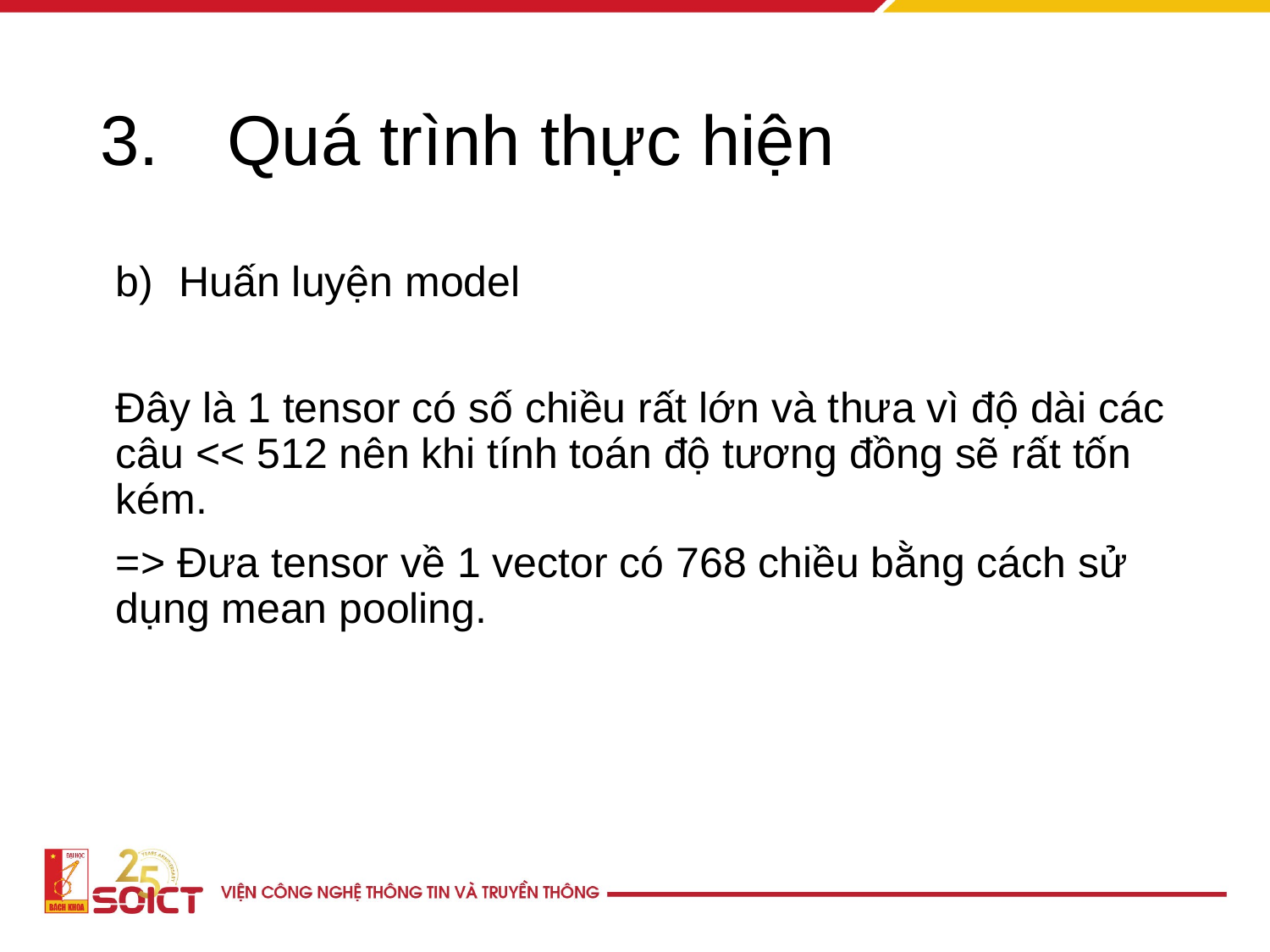

# 3.	Quá trình thực hiện
Huấn luyện model

Đây là 1 tensor có số chiều rất lớn và thưa vì độ dài các câu << 512 nên khi tính toán độ tương đồng sẽ rất tốn kém.
=> Đưa tensor về 1 vector có 768 chiều bằng cách sử dụng mean pooling.